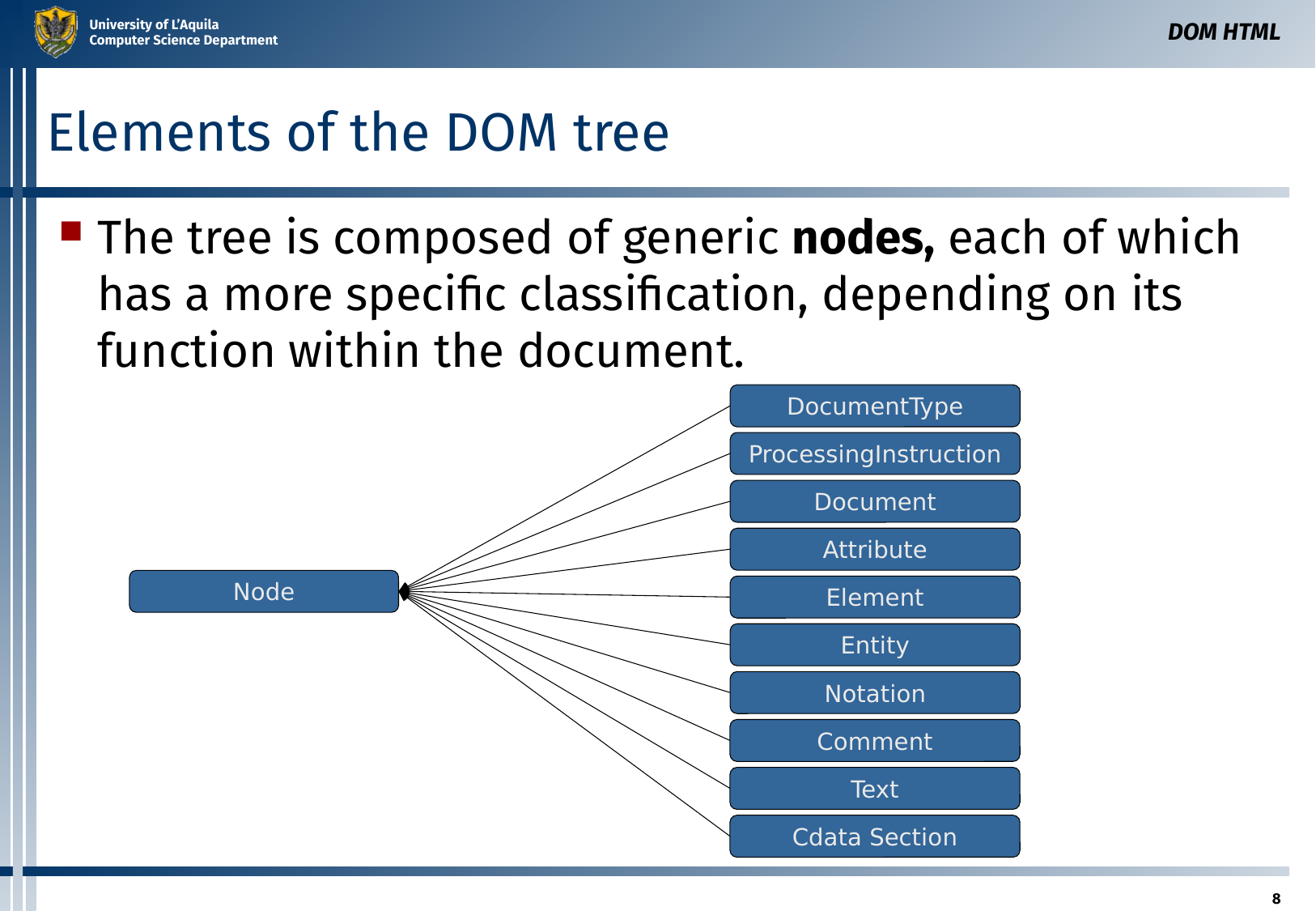

DOM HTML
# Elements of the DOM tree
The tree is composed of generic nodes, each of which has a more specific classification, depending on its function within the document.
DocumentType
ProcessingInstruction
Document
Attribute
Node
Element
Entity
Notation
Comment
Text
Cdata Section
8